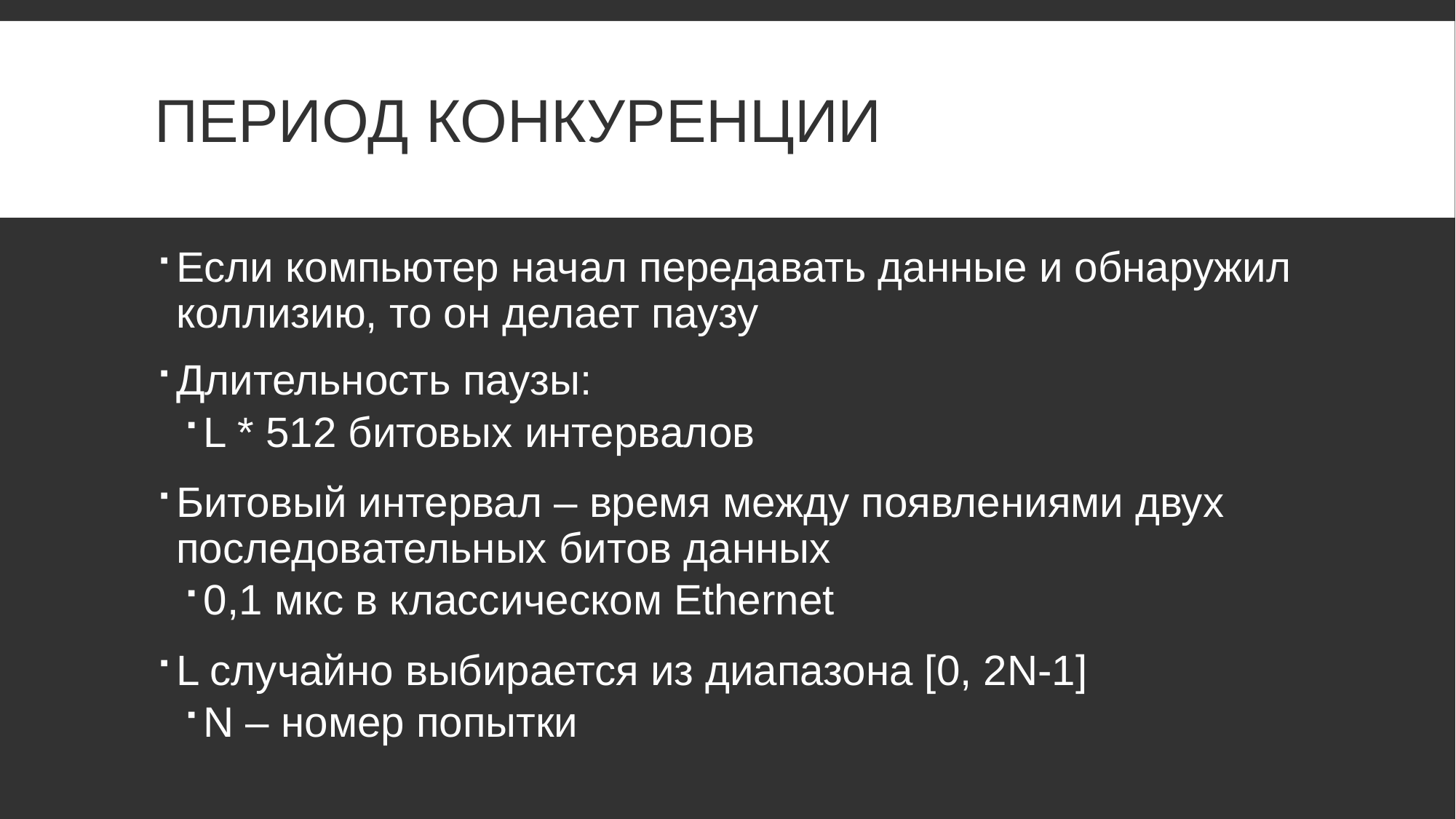

# Период конкуренции
Если компьютер начал передавать данные и обнаружил коллизию, то он делает паузу
Длительность паузы:
L * 512 битовых интервалов
Битовый интервал – время между появлениями двух последовательных битов данных
0,1 мкс в классическом Ethernet
L случайно выбирается из диапазона [0, 2N-1]
N – номер попытки